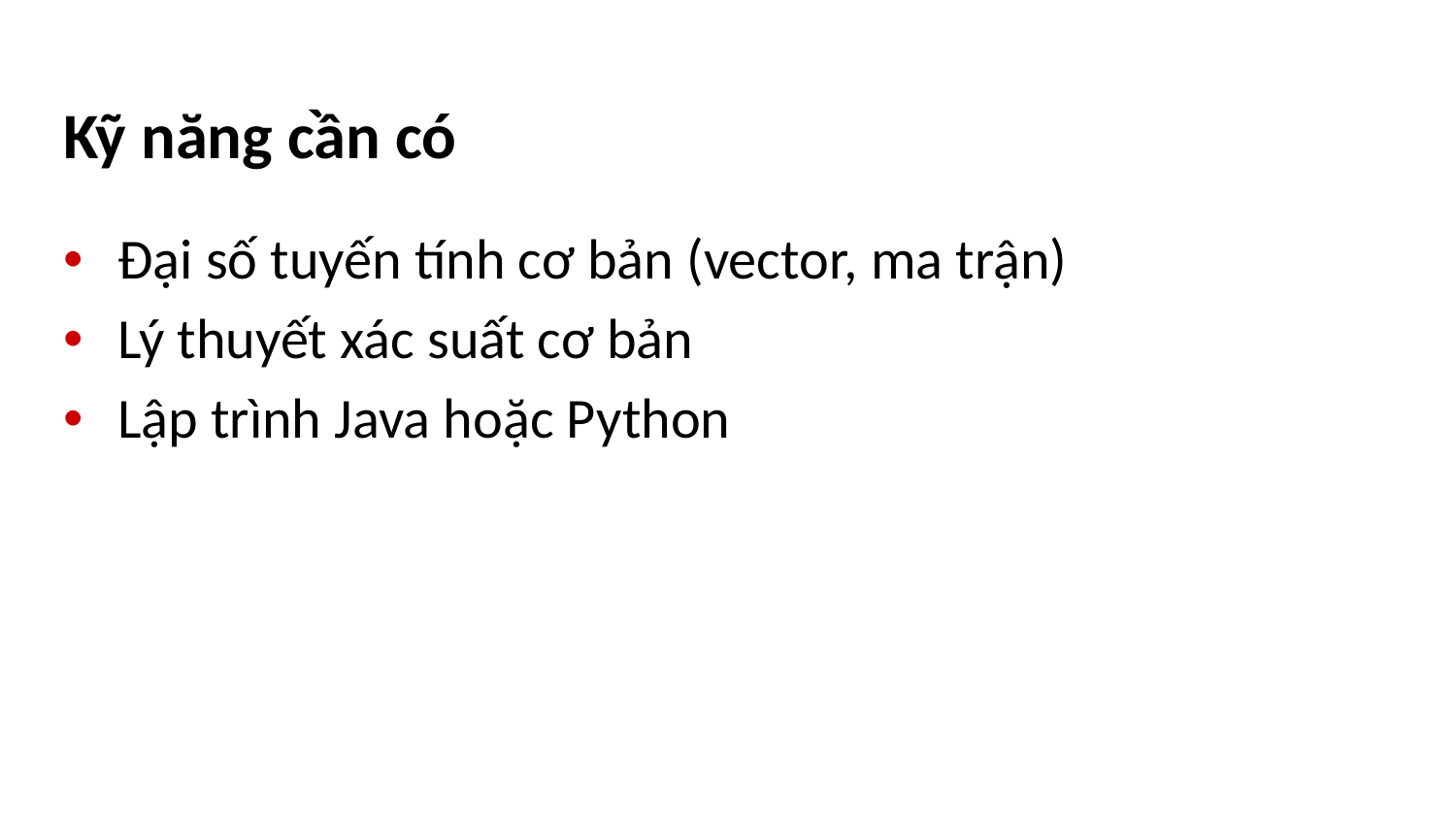

# Kỹ năng cần có
Đại số tuyến tính cơ bản (vector, ma trận)
Lý thuyết xác suất cơ bản
Lập trình Java hoặc Python